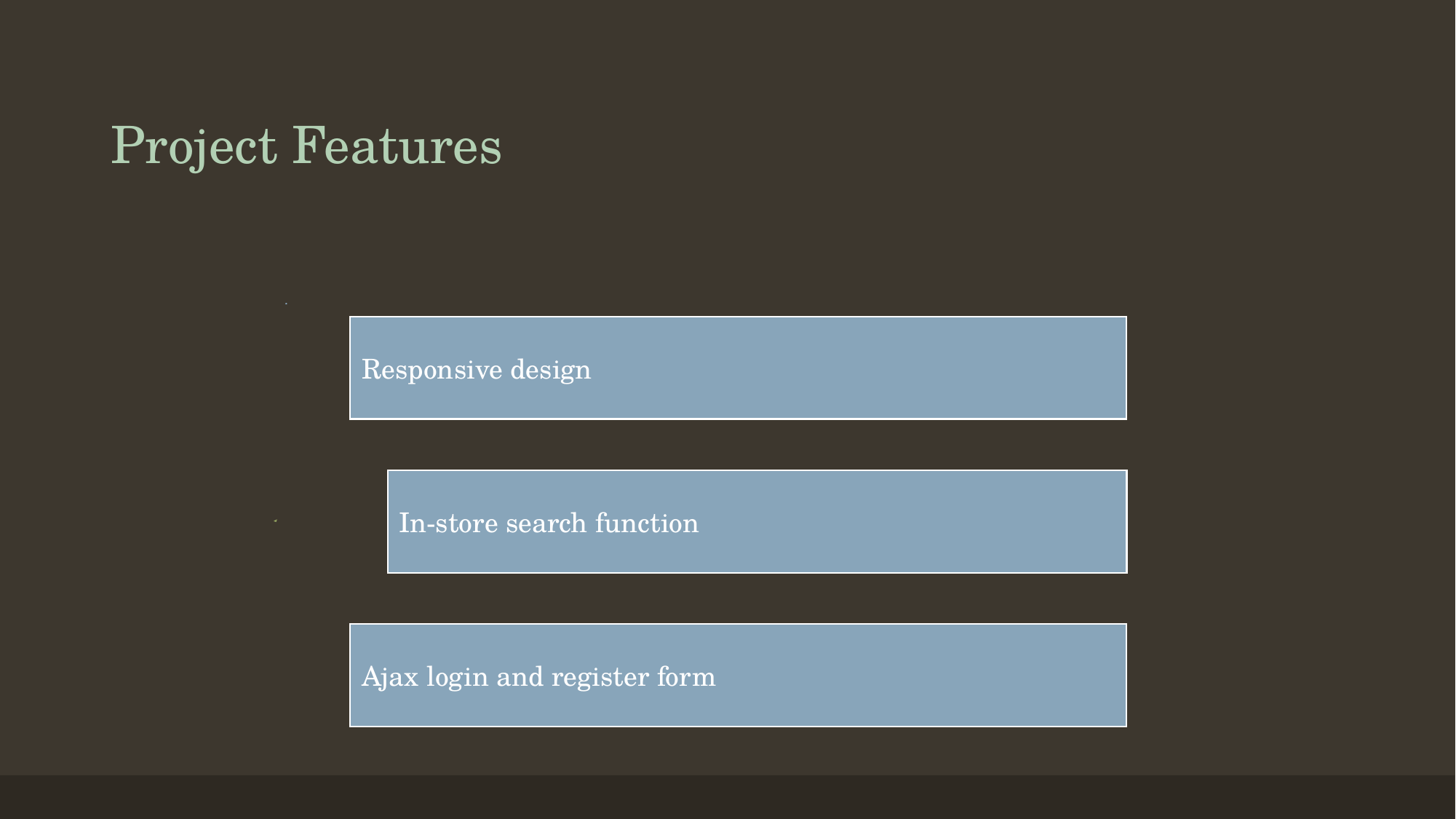

# Project Features
Responsive design
In-store search function
Ajax login and register form